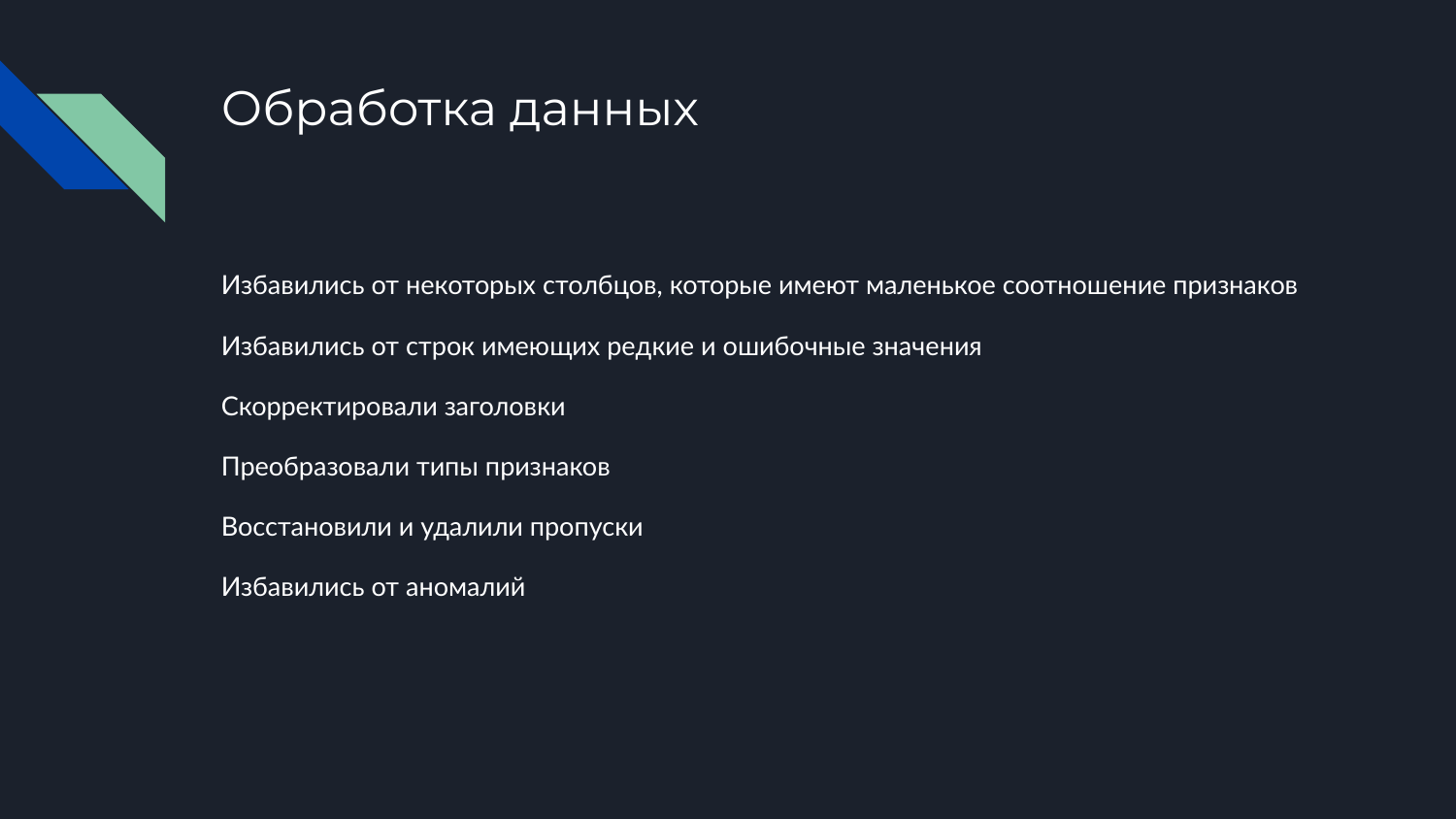

# Обработка данных
Избавились от некоторых столбцов, которые имеют маленькое соотношение признаков
Избавились от строк имеющих редкие и ошибочные значения
Скорректировали заголовки
Преобразовали типы признаков
Восстановили и удалили пропуски
Избавились от аномалий